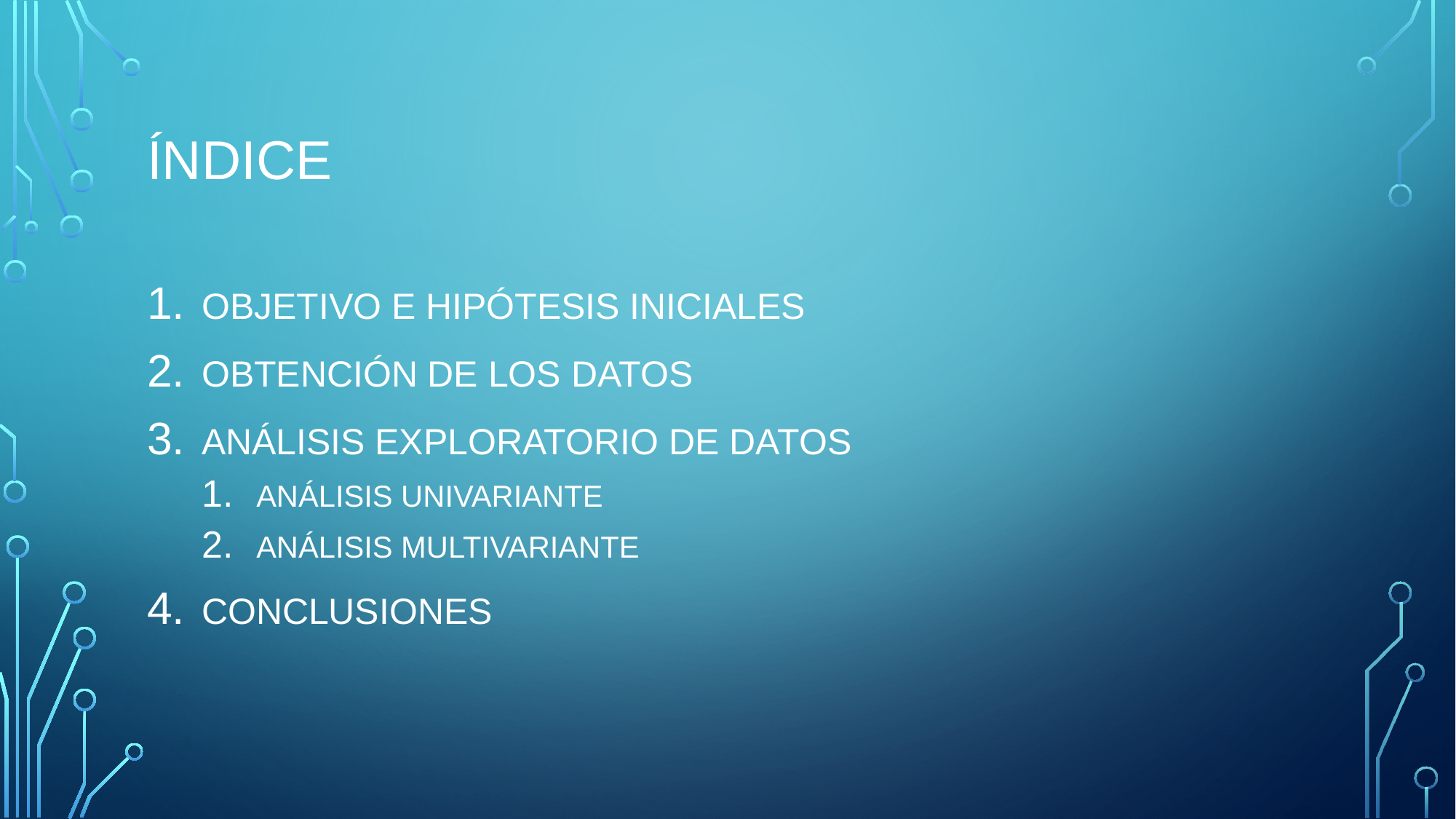

# ÍNDICE
OBJETIVO E HIPÓTESIS INICIALES
OBTENCIÓN DE LOS DATOS
ANÁLISIS EXPLORATORIO DE DATOS
ANÁLISIS UNIVARIANTE
ANÁLISIS MULTIVARIANTE
CONCLUSIONES